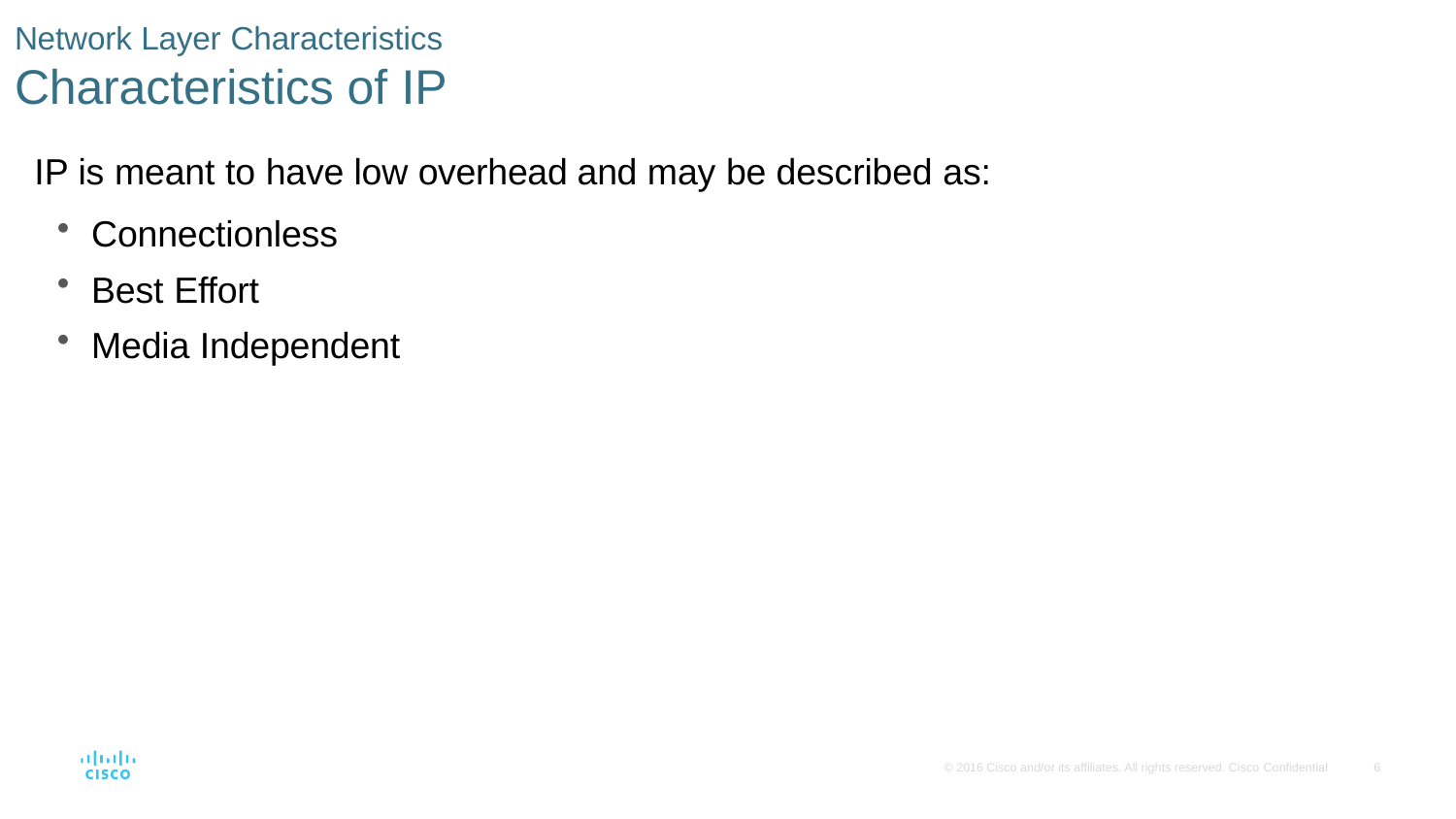

Network Layer Characteristics
# Characteristics of IP
IP is meant to have low overhead and may be described as:
Connectionless
Best Effort
Media Independent
© 2016 Cisco and/or its affiliates. All rights reserved. Cisco Confidential
6